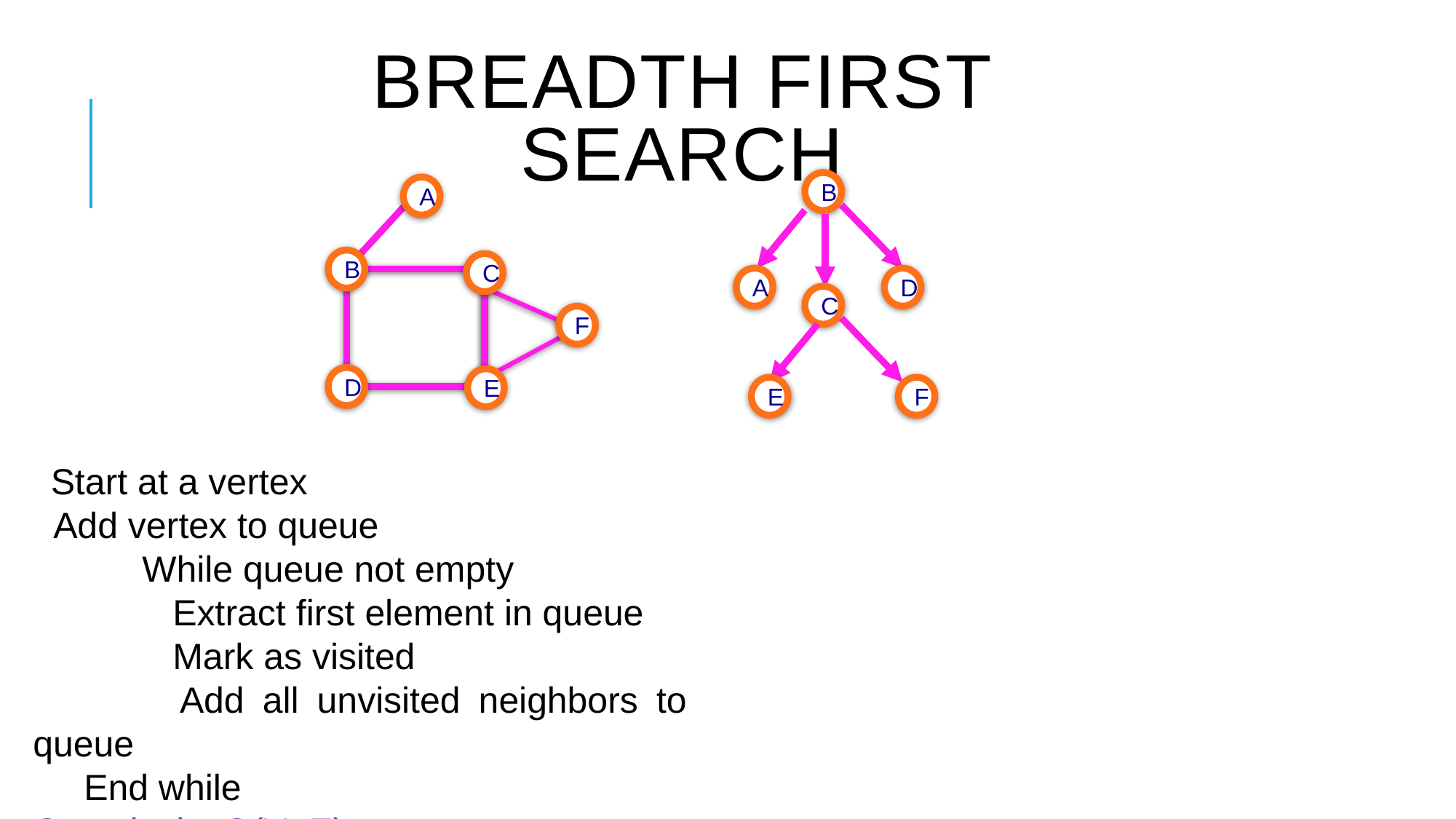

# Breadth First Search
B
A
B
C

F
D
E
A
D
C
E
F

  Start at a vertex
  Add vertex to queue
	While queue not empty
	   Extract first element in queue
	   Mark as visited
        Add all unvisited neighbors to queue
     End while
Complexity O(V+E)